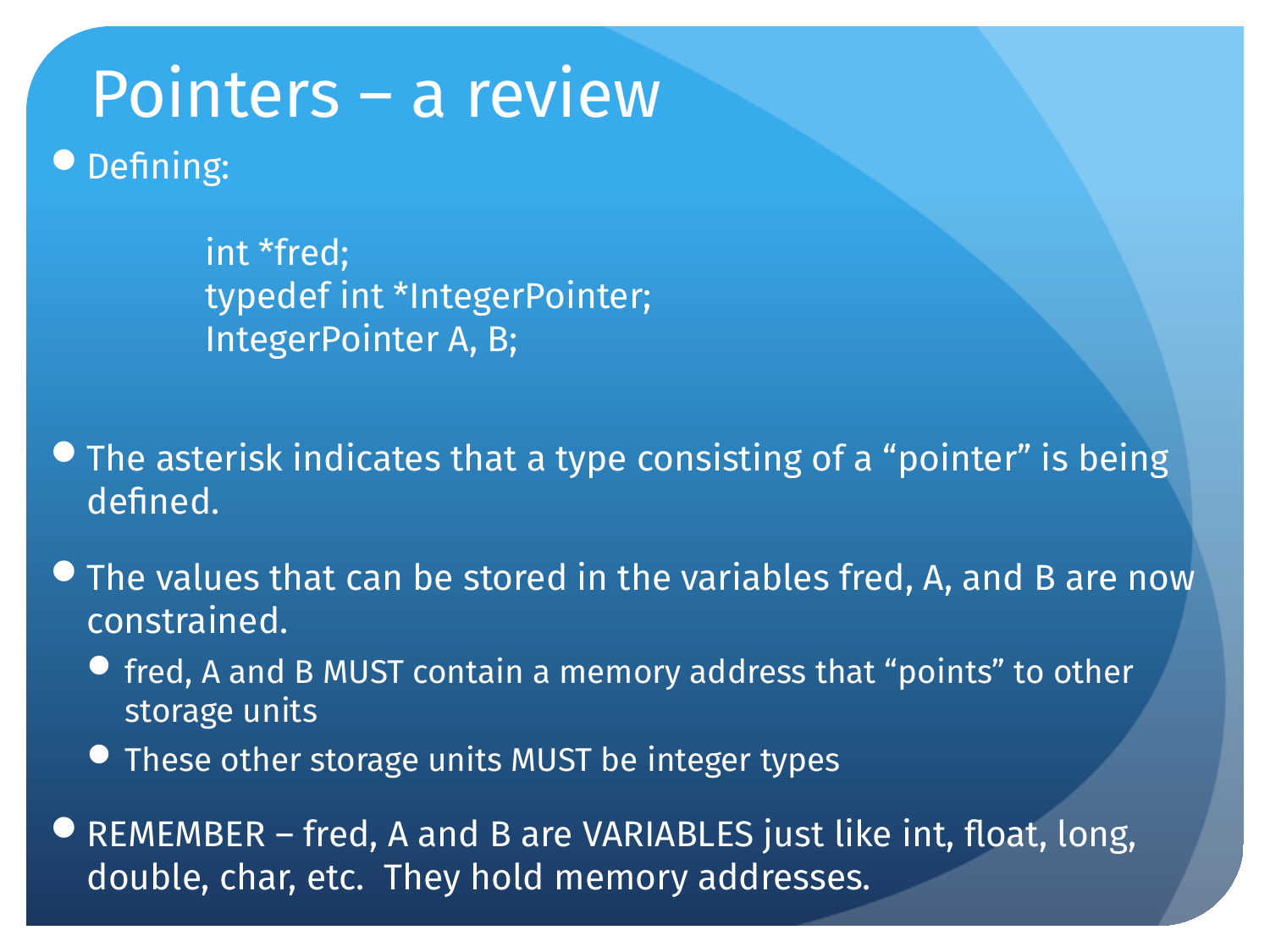

# Pointers – a review
Defining:
	int *fred;
	typedef int *IntegerPointer;
	IntegerPointer A, B;
The asterisk indicates that a type consisting of a “pointer” is being defined.
The values that can be stored in the variables fred, A, and B are now constrained.
fred, A and B MUST contain a memory address that “points” to other storage units
These other storage units MUST be integer types
REMEMBER – fred, A and B are VARIABLES just like int, float, long, double, char, etc.  They hold memory addresses.